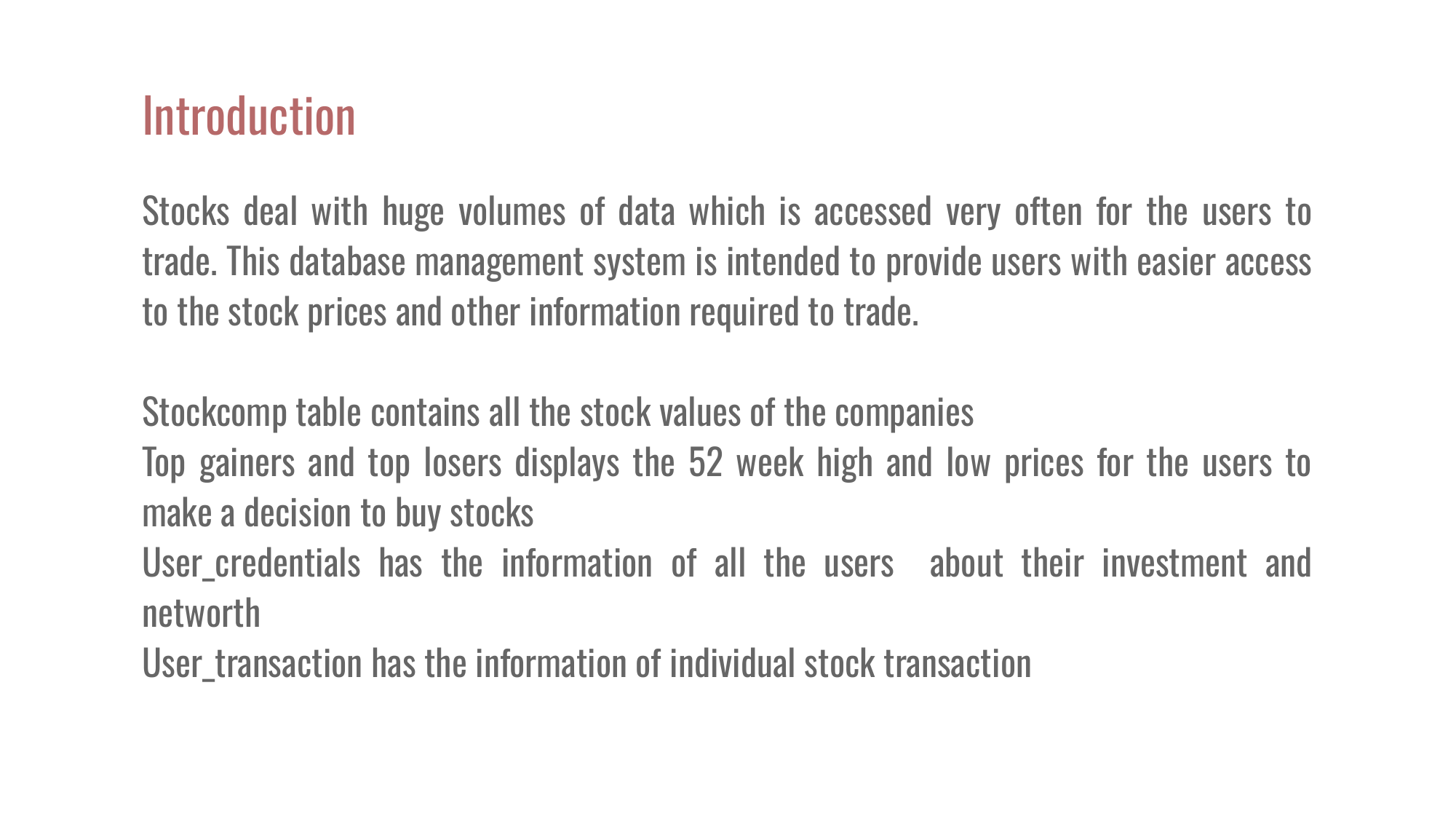

Introduction

Stocks deal with huge volumes of data which is accessed very often for the users to trade. This database management system is intended to provide users with easier access to the stock prices and other information required to trade.

Stockcomp table contains all the stock values of the companies
Top gainers and top losers displays the 52 week high and low prices for the users to make a decision to buy stocks
User_credentials has the information of all the users  about their investment and networth
User_transaction has the information of individual stock transaction